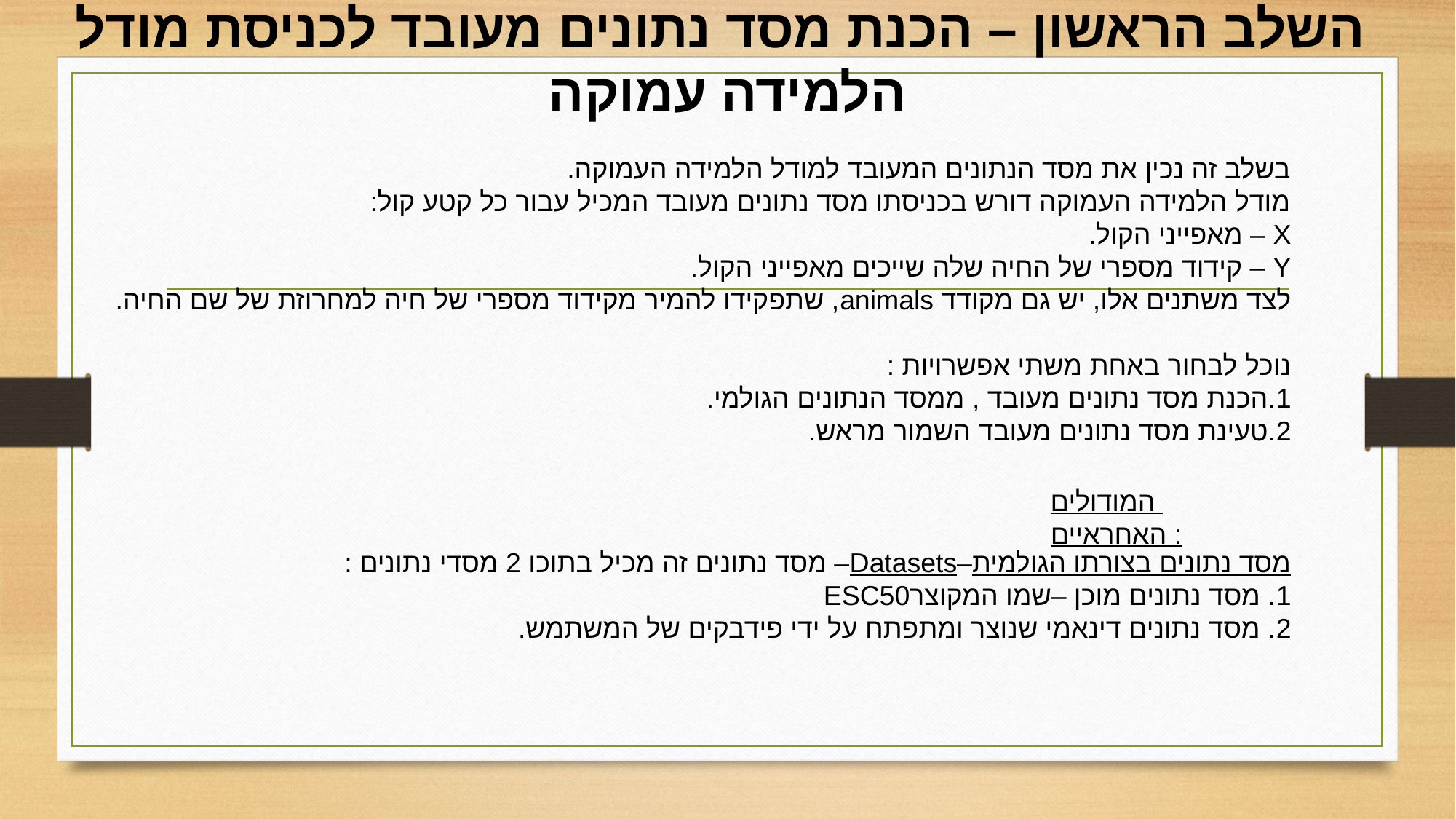

השלב הראשון – הכנת מסד נתונים מעובד לכניסת מודל
הלמידה עמוקה
בשלב זה נכין את מסד הנתונים המעובד למודל הלמידה העמוקה.
מודל הלמידה העמוקה דורש בכניסתו מסד נתונים מעובד המכיל עבור כל קטע קול:
X – מאפייני הקול.
Y – קידוד מספרי של החיה שלה שייכים מאפייני הקול.
לצד משתנים אלו, יש גם מקודד animals, שתפקידו להמיר מקידוד מספרי של חיה למחרוזת של שם החיה.

נוכל לבחור באחת משתי אפשרויות :
1.הכנת מסד נתונים מעובד , ממסד הנתונים הגולמי.
2.טעינת מסד נתונים מעובד השמור מראש.
המודולים האחראיים :
מסד נתונים בצורתו הגולמית–Datasets– מסד נתונים זה מכיל בתוכו 2 מסדי נתונים :
1. מסד נתונים מוכן –שמו המקוצרESC50
2. מסד נתונים דינאמי שנוצר ומתפתח על ידי פידבקים של המשתמש.